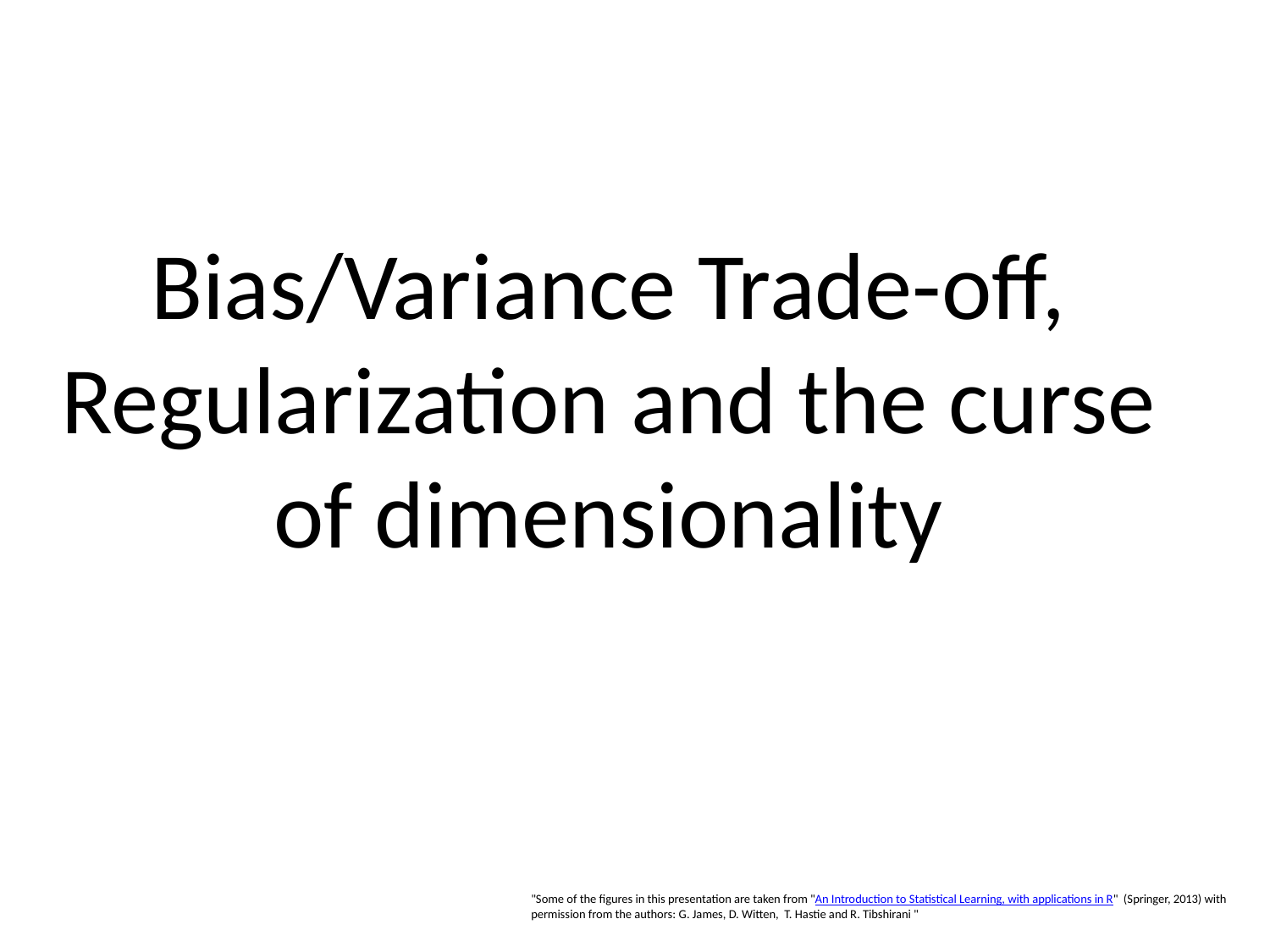

Bias/Variance Trade-off,
Regularization and the curse of dimensionality
"Some of the figures in this presentation are taken from "An Introduction to Statistical Learning, with applications in R"  (Springer, 2013) with permission from the authors: G. James, D. Witten,  T. Hastie and R. Tibshirani "